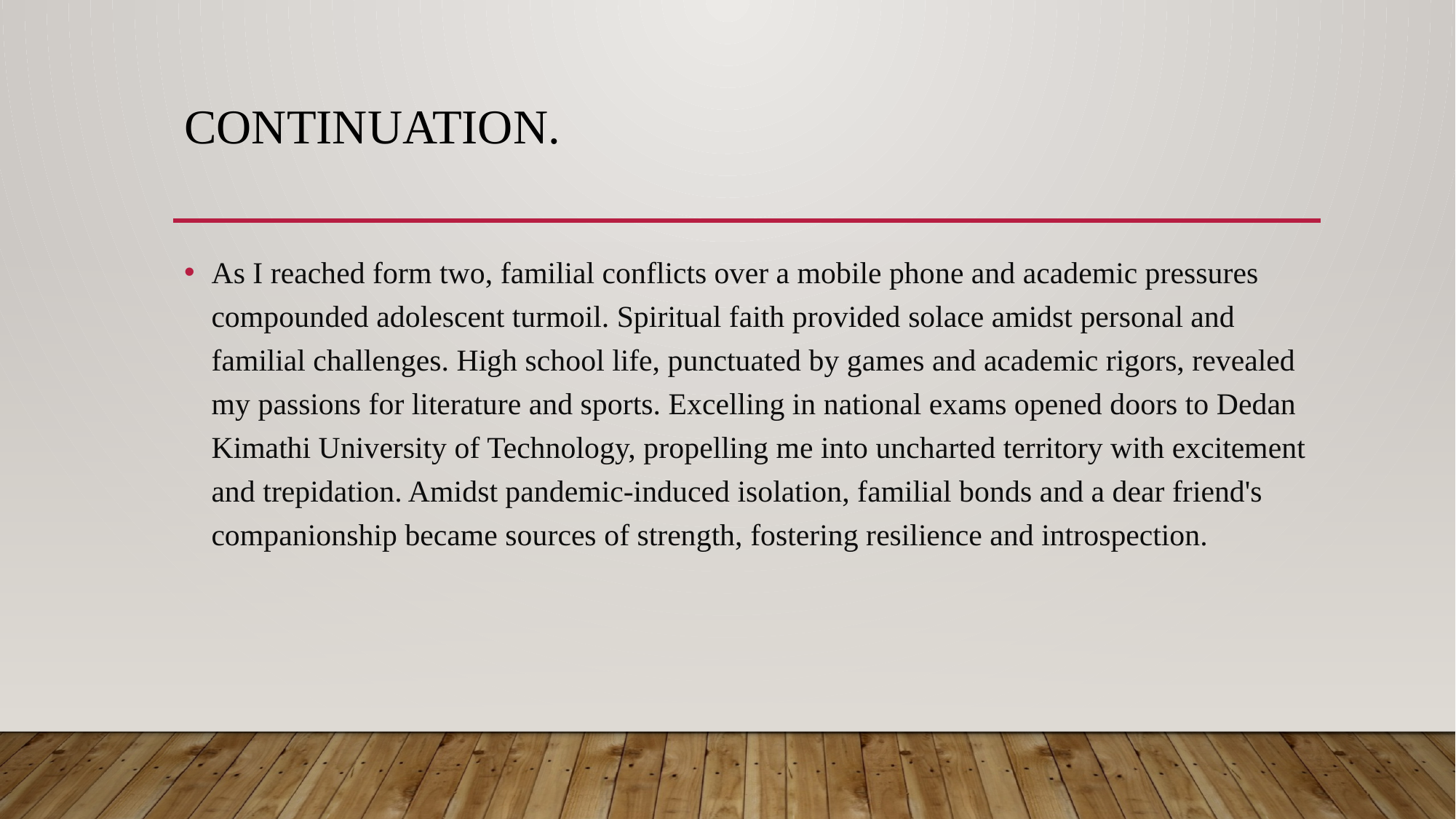

# Continuation.
As I reached form two, familial conflicts over a mobile phone and academic pressures compounded adolescent turmoil. Spiritual faith provided solace amidst personal and familial challenges. High school life, punctuated by games and academic rigors, revealed my passions for literature and sports. Excelling in national exams opened doors to Dedan Kimathi University of Technology, propelling me into uncharted territory with excitement and trepidation. Amidst pandemic-induced isolation, familial bonds and a dear friend's companionship became sources of strength, fostering resilience and introspection.